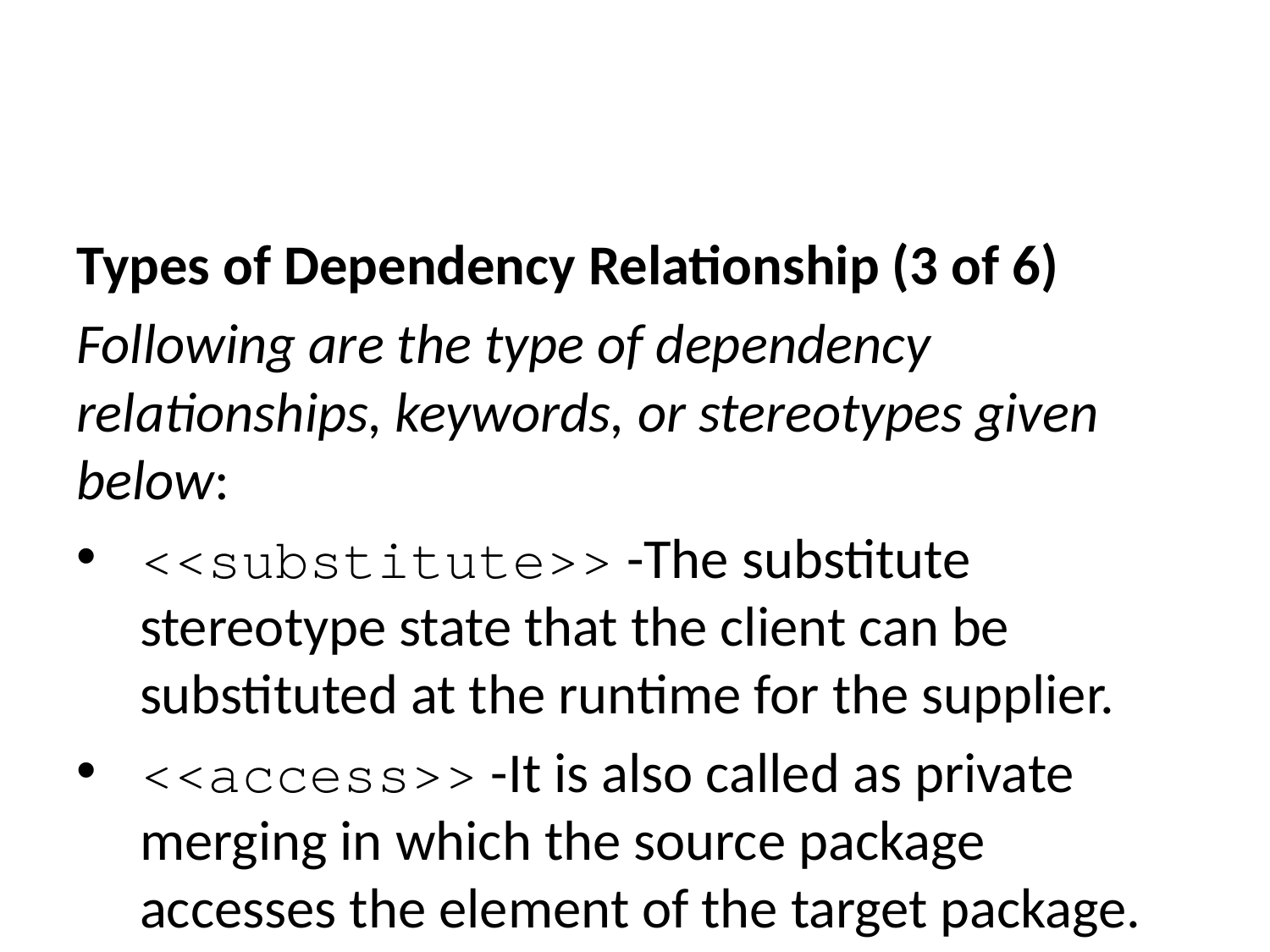

Types of Dependency Relationship (3 of 6)
Following are the type of dependency relationships, keywords, or stereotypes given below:
<<substitute>> -The substitute stereotype state that the client can be substituted at the runtime for the supplier.
<<access>> -It is also called as private merging in which the source package accesses the element of the target package.
<<import>> -It specifies that target imports the source package’s element as they are defined within the target. It is also known as public merging.